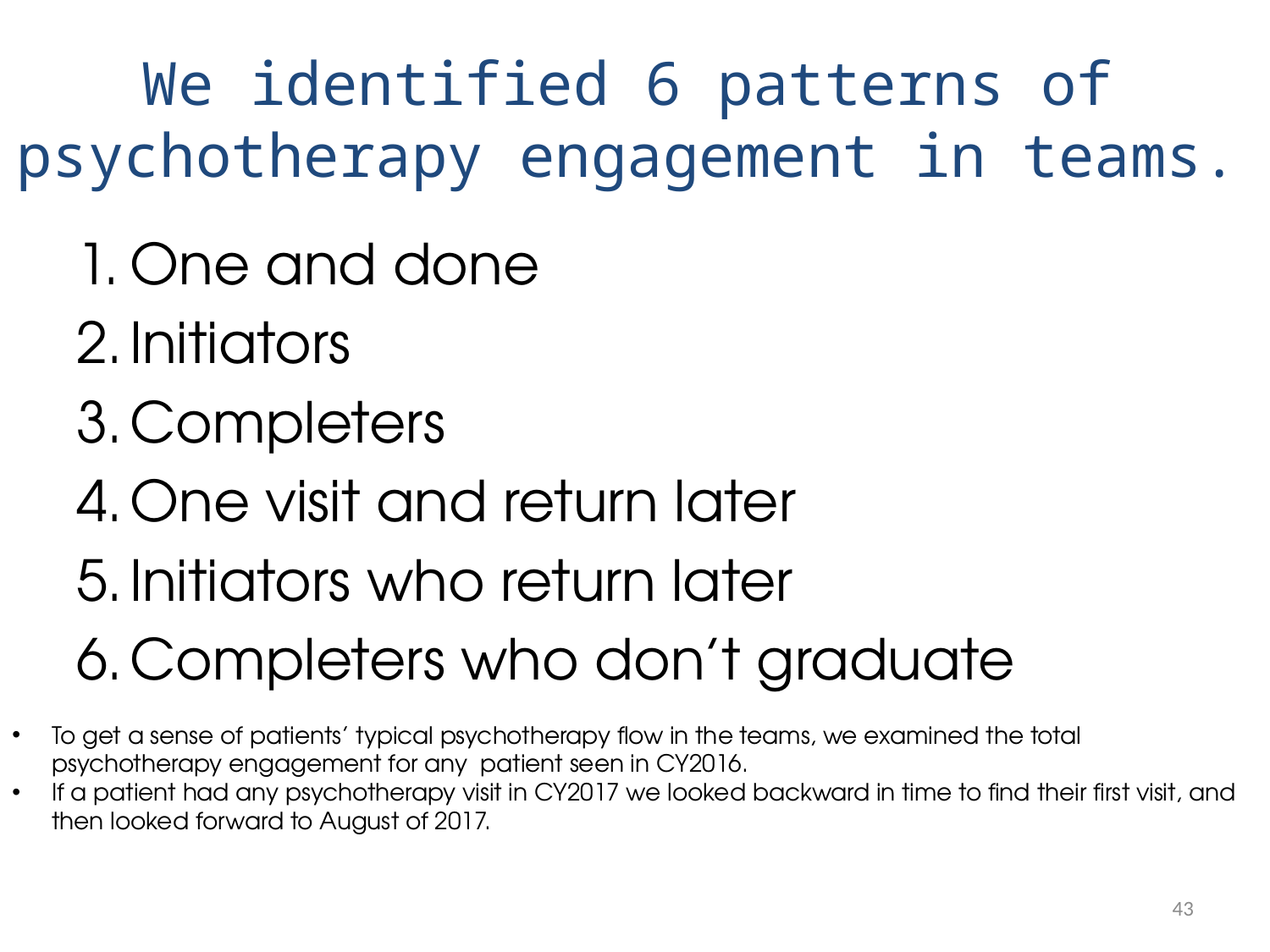

# We identified 6 patterns of psychotherapy engagement in teams.
One and done
Initiators
Completers
One visit and return later
Initiators who return later
Completers who don’t graduate
To get a sense of patients’ typical psychotherapy flow in the teams, we examined the total psychotherapy engagement for any  patient seen in CY2016.
If a patient had any psychotherapy visit in CY2017 we looked backward in time to find their first visit, and then looked forward to August of 2017.

43